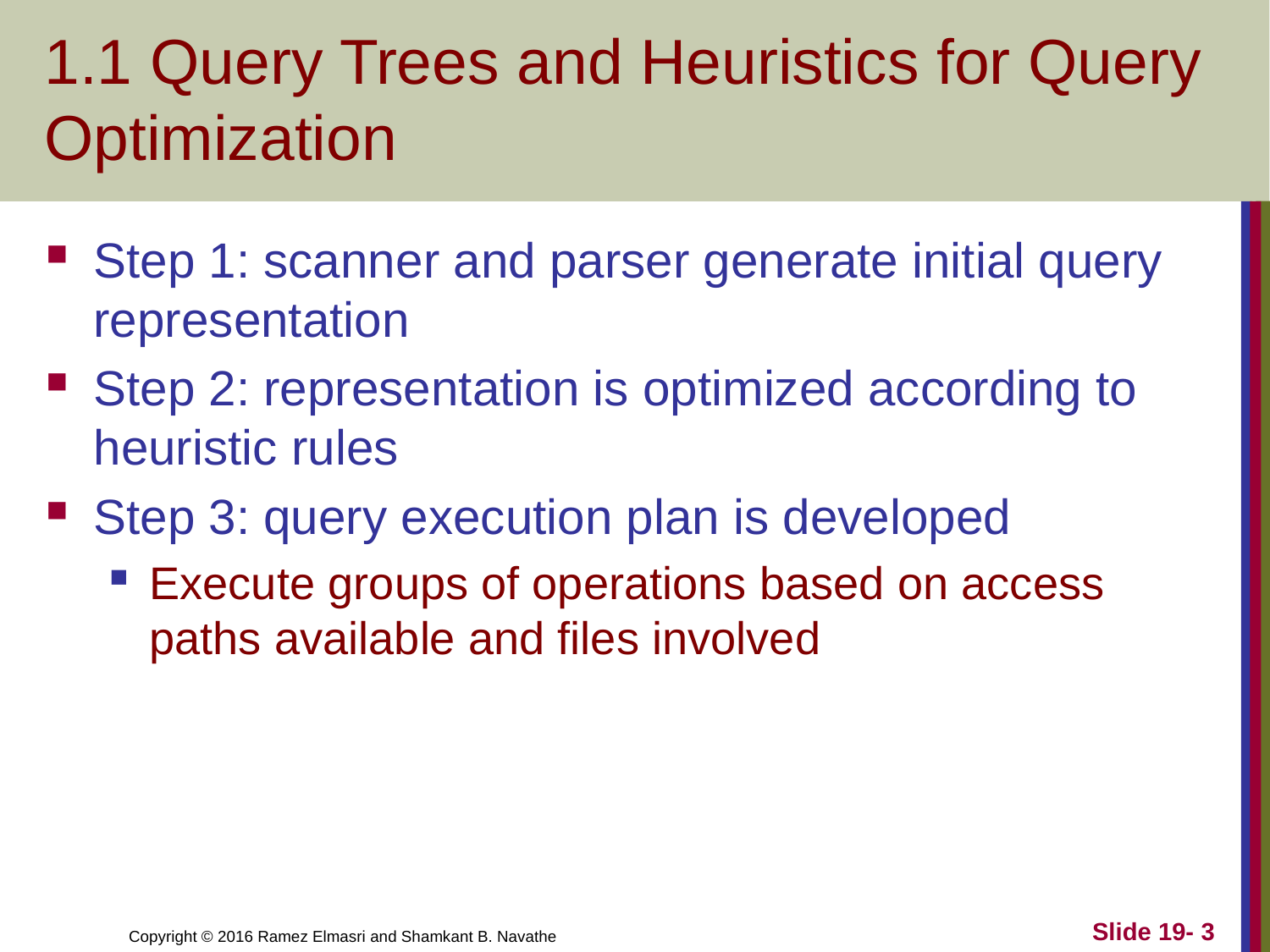

# 1.1 Query Trees and Heuristics for Query Optimization
Step 1: scanner and parser generate initial query representation
Step 2: representation is optimized according to heuristic rules
Step 3: query execution plan is developed
Execute groups of operations based on access paths available and files involved
Slide 19- 3